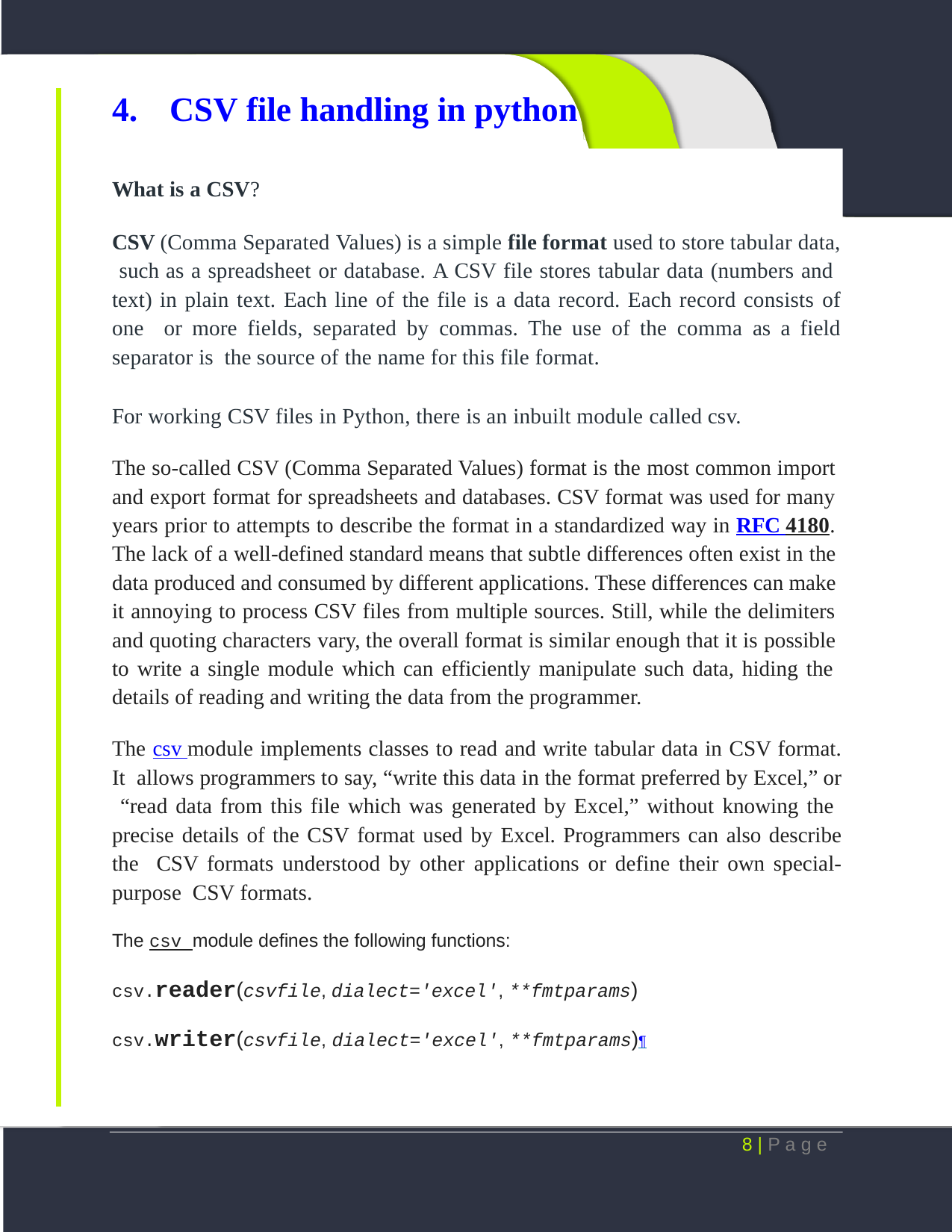

# 4.	CSV file handling in python

What is a CSV?

CSV (Comma Separated Values) is a simple file format used to store tabular data,  such as a spreadsheet or database. A CSV file stores tabular data (numbers and  text) in plain text. Each line of the file is a data record. Each record consists of one  or more fields, separated by commas. The use of the comma as a field separator is  the source of the name for this file format.

For working CSV files in Python, there is an inbuilt module called csv.

The so-called CSV (Comma Separated Values) format is the most common import  and export format for spreadsheets and databases. CSV format was used for many  years prior to attempts to describe the format in a standardized way in RFC 4180.  The lack of a well-defined standard means that subtle differences often exist in the  data produced and consumed by different applications. These differences can make  it annoying to process CSV files from multiple sources. Still, while the delimiters  and quoting characters vary, the overall format is similar enough that it is possible  to write a single module which can efficiently manipulate such data, hiding the  details of reading and writing the data from the programmer.

The csv module implements classes to read and write tabular data in CSV format. It  allows programmers to say, “write this data in the format preferred by Excel,” or  “read data from this file which was generated by Excel,” without knowing the  precise details of the CSV format used by Excel. Programmers can also describe the  CSV formats understood by other applications or define their own special-purpose  CSV formats.
The csv module defines the following functions:  csv.reader(csvfile, dialect='excel', **fmtparams)  csv.writer(csvfile, dialect='excel', **fmtparams)¶

8 | P a g e